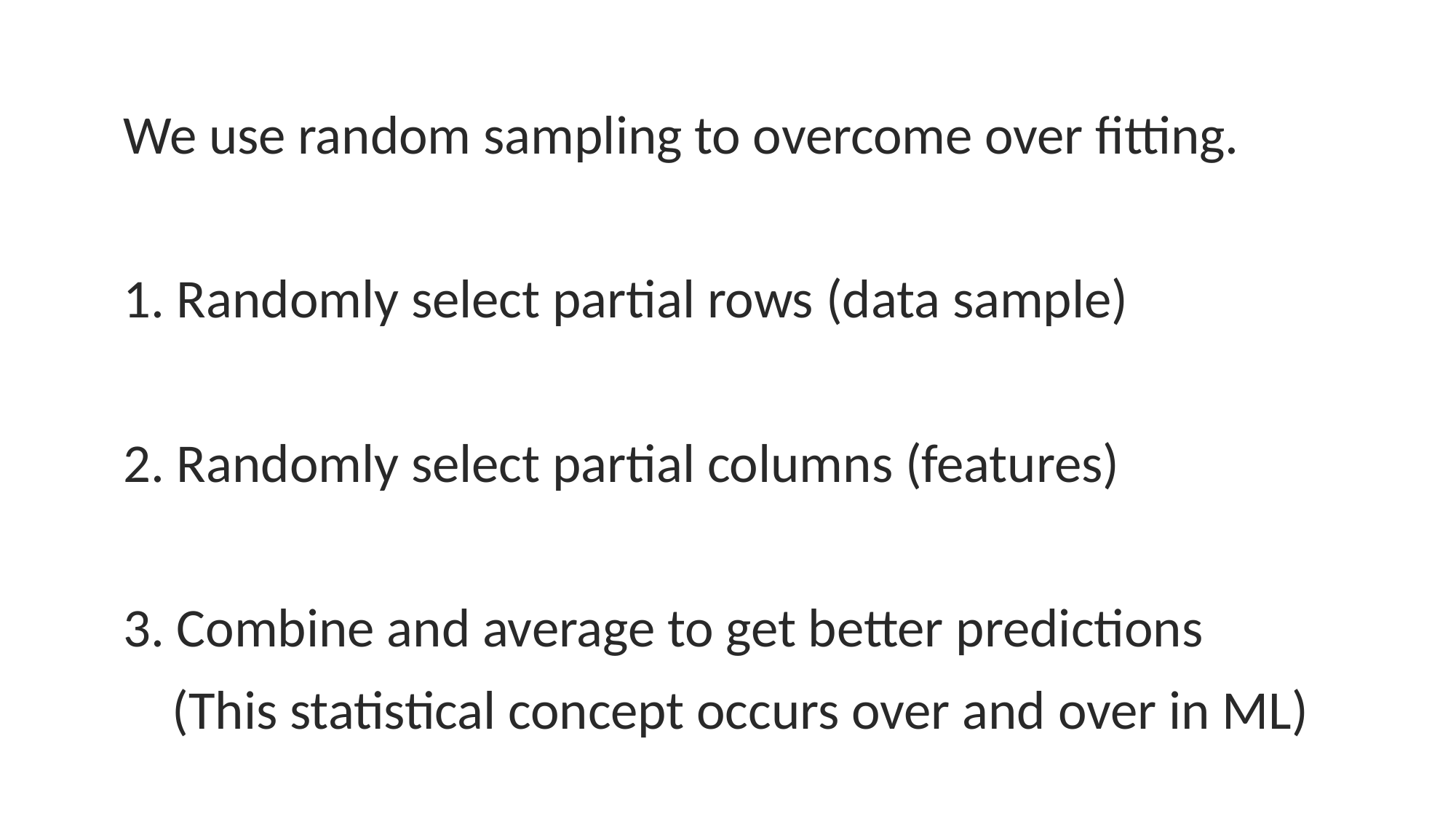

We use random sampling to overcome over fitting.

1. Randomly select partial rows (data sample)

2. Randomly select partial columns (features)

3. Combine and average to get better predictions
    (This statistical concept occurs over and over in ML)